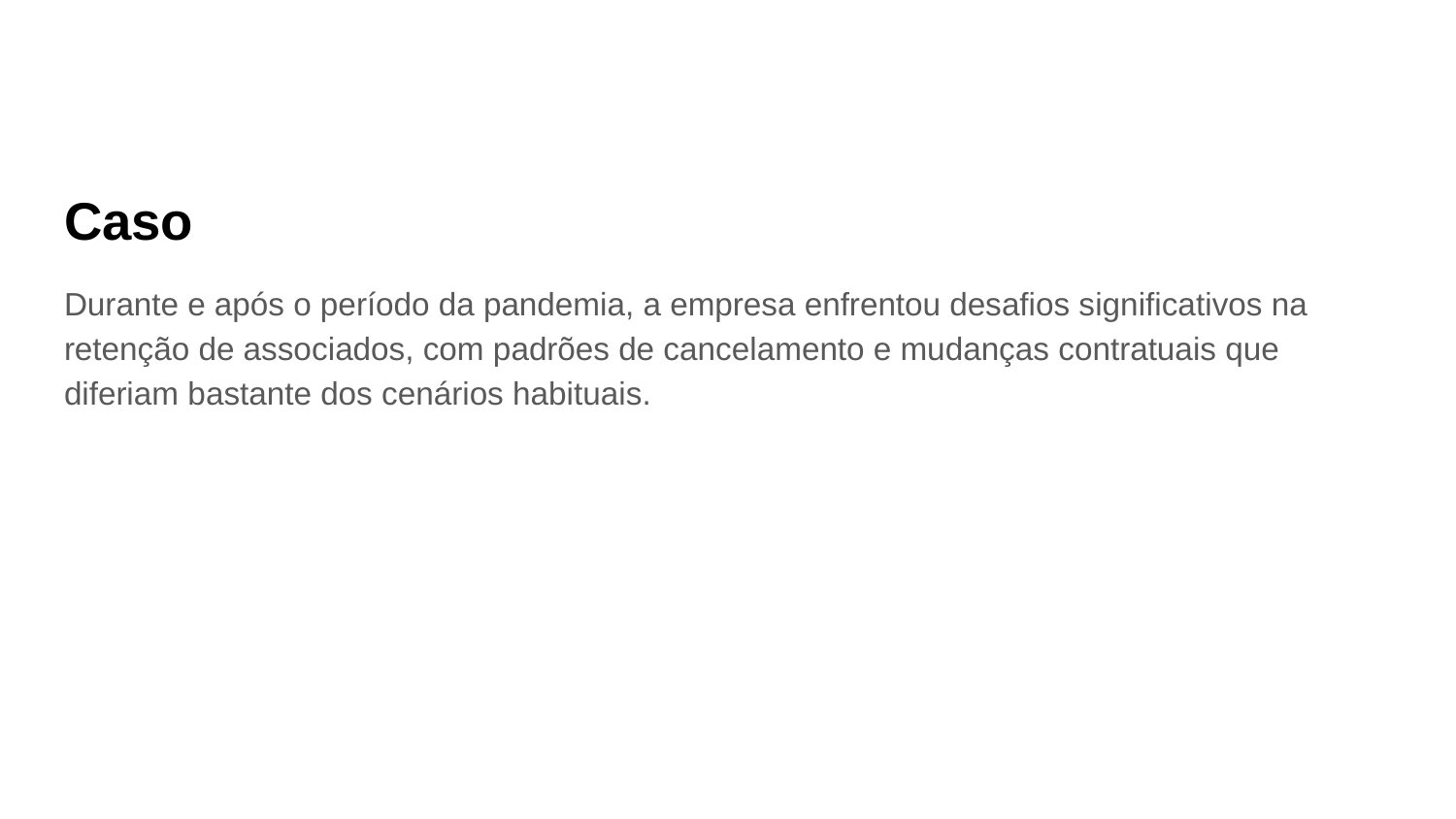

# Caso
Durante e após o período da pandemia, a empresa enfrentou desafios significativos na retenção de associados, com padrões de cancelamento e mudanças contratuais que diferiam bastante dos cenários habituais.